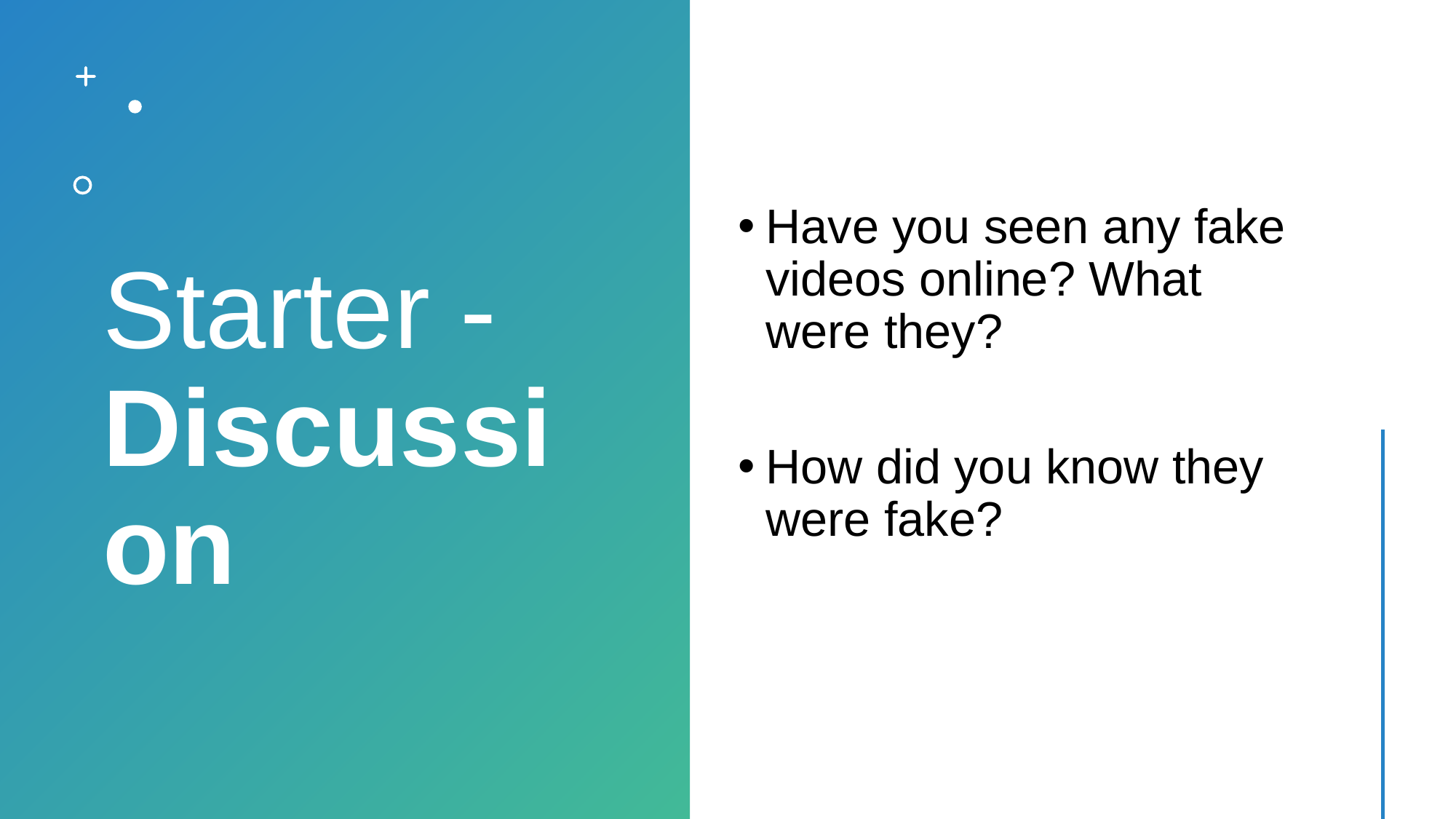

Have you seen any fake videos online? What were they?

How did you know they were fake?

# Starter - Discussion